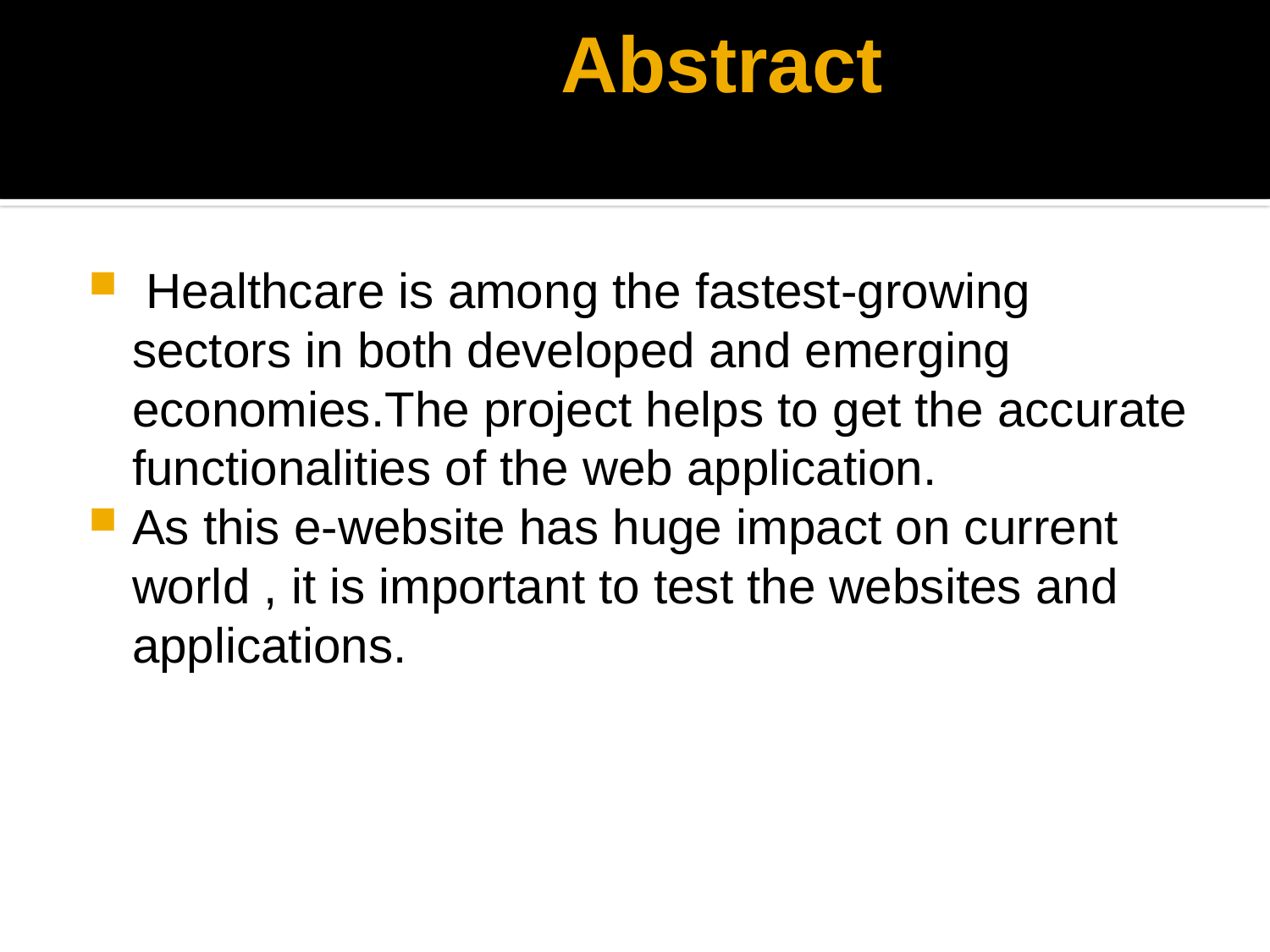

# Abstract
 Healthcare is among the fastest-growing sectors in both developed and emerging economies.The project helps to get the accurate functionalities of the web application.
As this e-website has huge impact on current world , it is important to test the websites and applications.